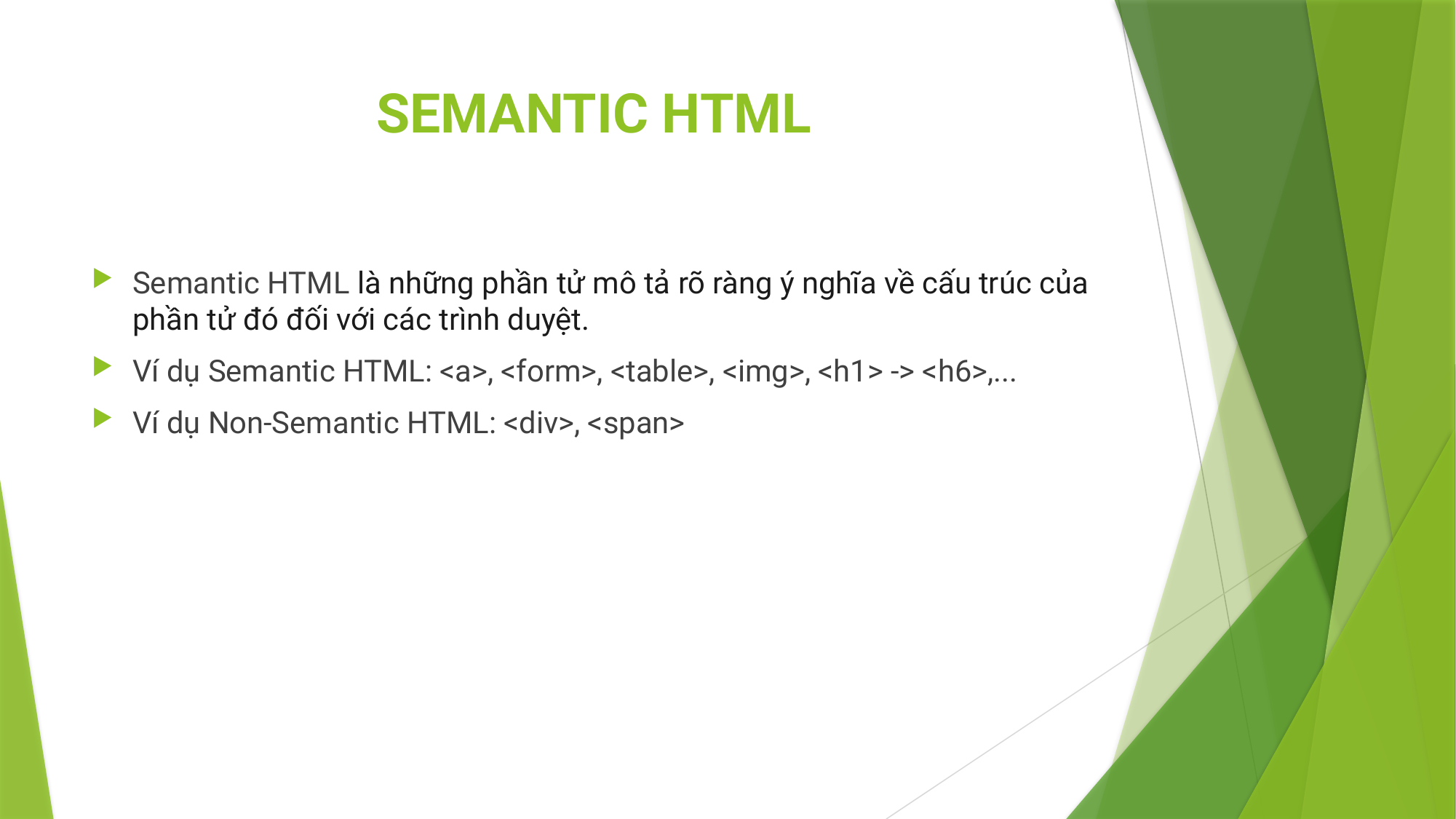

# SEMANTIC HTML
Semantic HTML là những phần tử mô tả rõ ràng ý nghĩa về cấu trúc của phần tử đó đối với các trình duyệt.
Ví dụ Semantic HTML: <a>, <form>, <table>, <img>, <h1> -> <h6>,...
Ví dụ Non-Semantic HTML: <div>, <span>